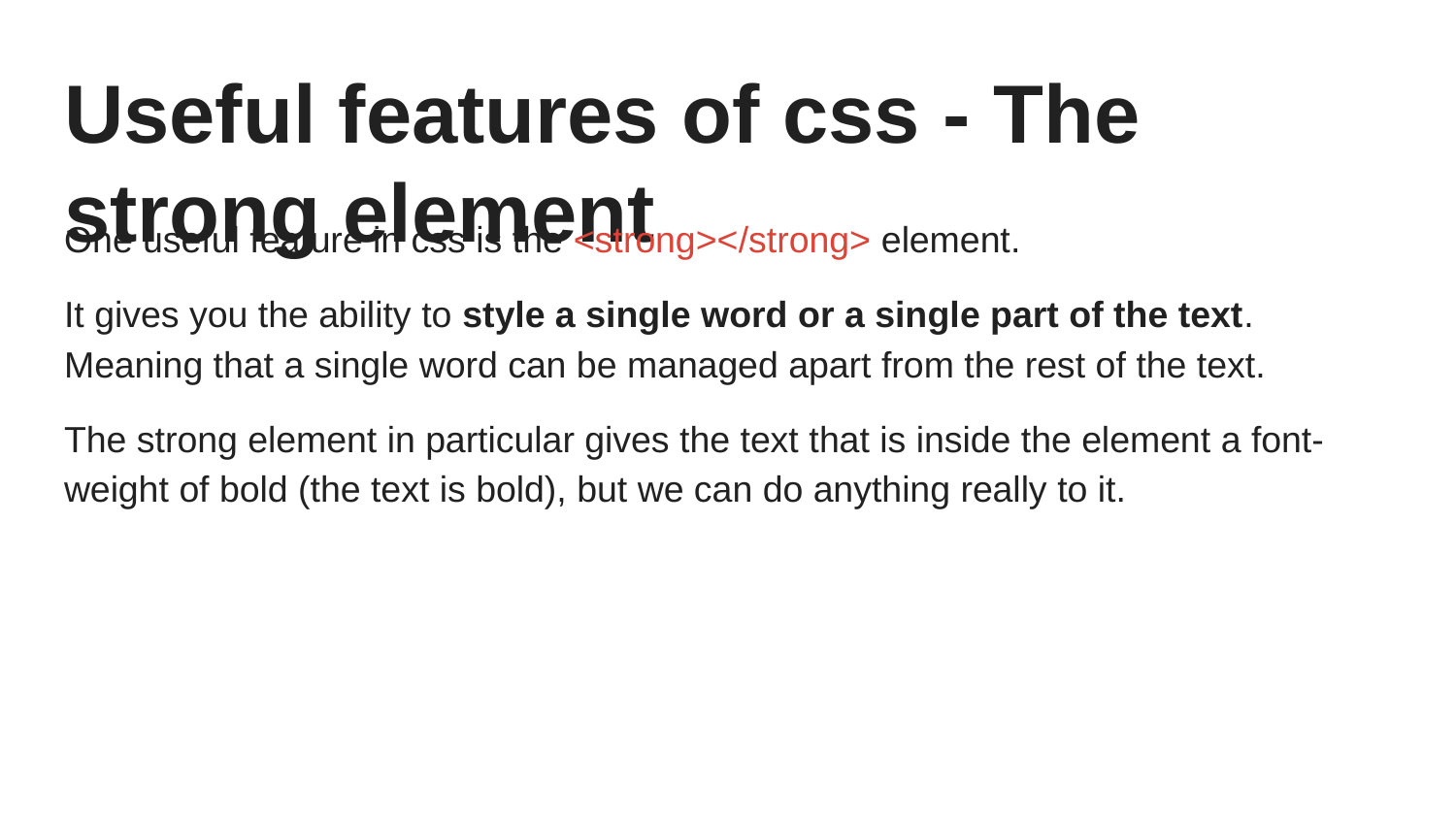

# Useful features of css - The strong element
One useful feature in css is the <strong></strong> element.
It gives you the ability to style a single word or a single part of the text. Meaning that a single word can be managed apart from the rest of the text.
The strong element in particular gives the text that is inside the element a font-weight of bold (the text is bold), but we can do anything really to it.